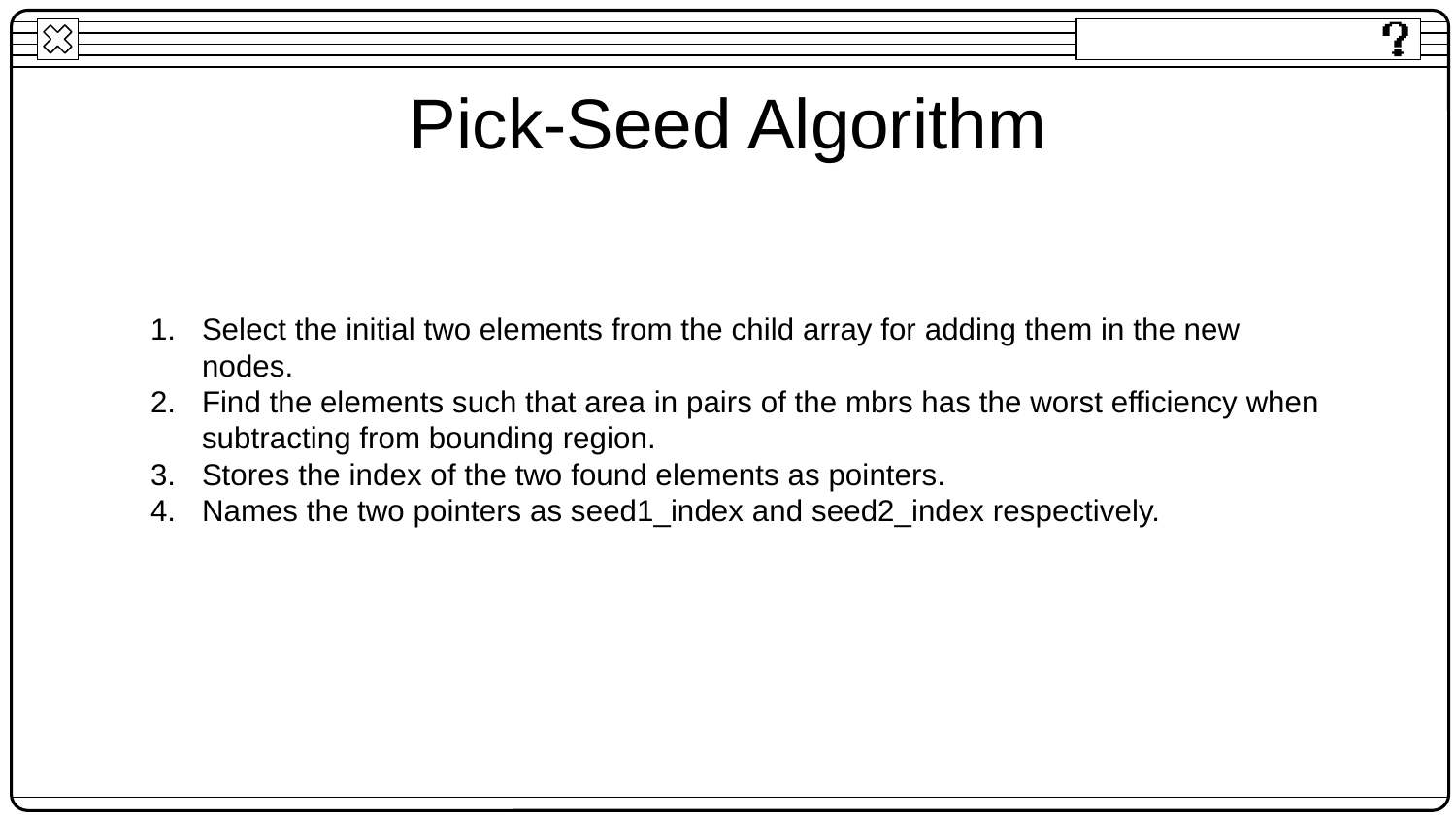

# Pick-Seed Algorithm
Select the initial two elements from the child array for adding them in the new nodes.
Find the elements such that area in pairs of the mbrs has the worst efficiency when subtracting from bounding region.
Stores the index of the two found elements as pointers.
Names the two pointers as seed1_index and seed2_index respectively.